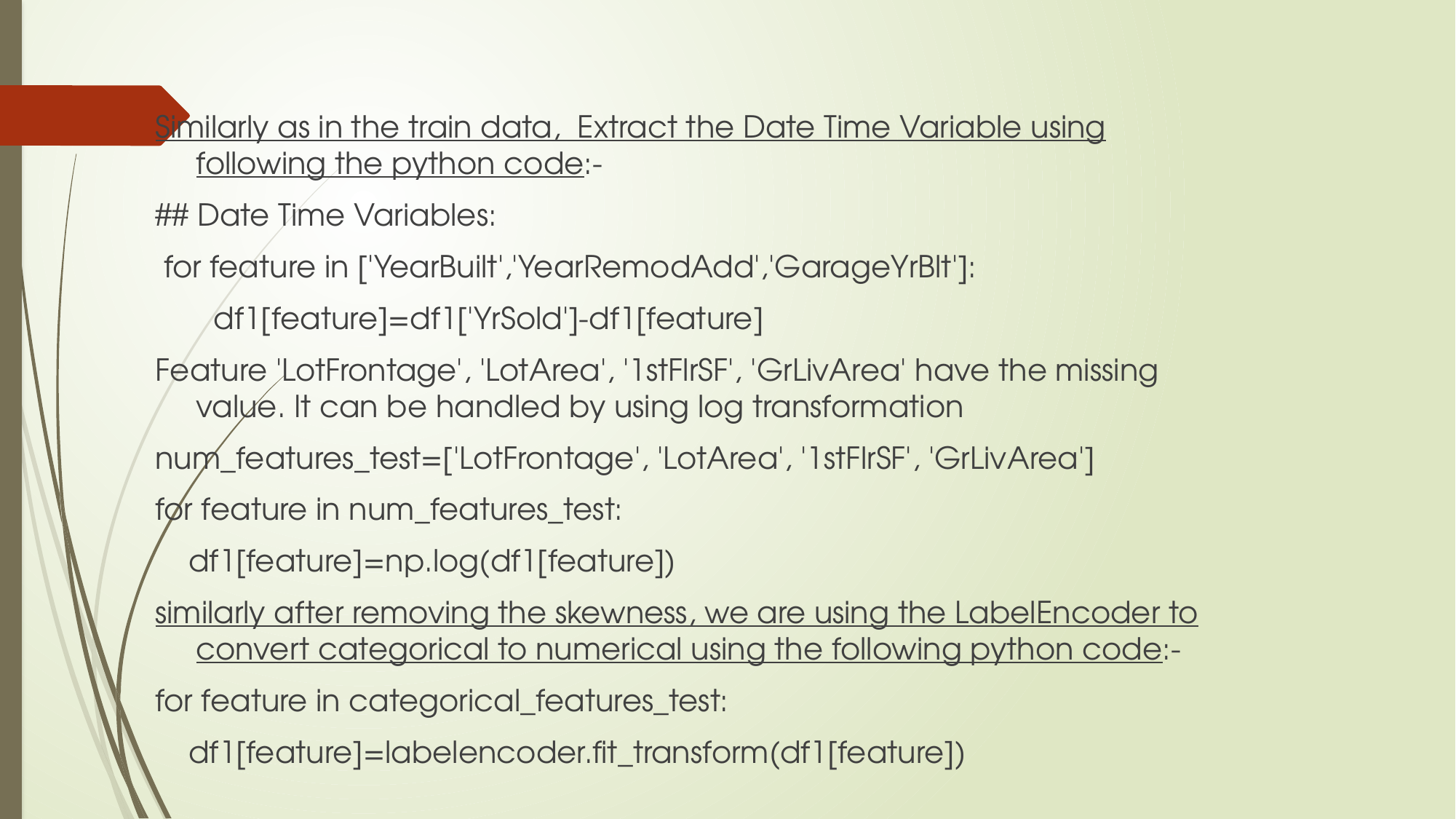

Similarly as in the train data,  Extract the Date Time Variable using following the python code:-
## Date Time Variables:
 for feature in ['YearBuilt','YearRemodAdd','GarageYrBlt']:
       df1[feature]=df1['YrSold']-df1[feature]
Feature 'LotFrontage', 'LotArea', '1stFlrSF', 'GrLivArea' have the missing value. It can be handled by using log transformation
num_features_test=['LotFrontage', 'LotArea', '1stFlrSF', 'GrLivArea']
for feature in num_features_test:
    df1[feature]=np.log(df1[feature])
similarly after removing the skewness, we are using the LabelEncoder to convert categorical to numerical using the following python code:-
for feature in categorical_features_test:
    df1[feature]=labelencoder.fit_transform(df1[feature])